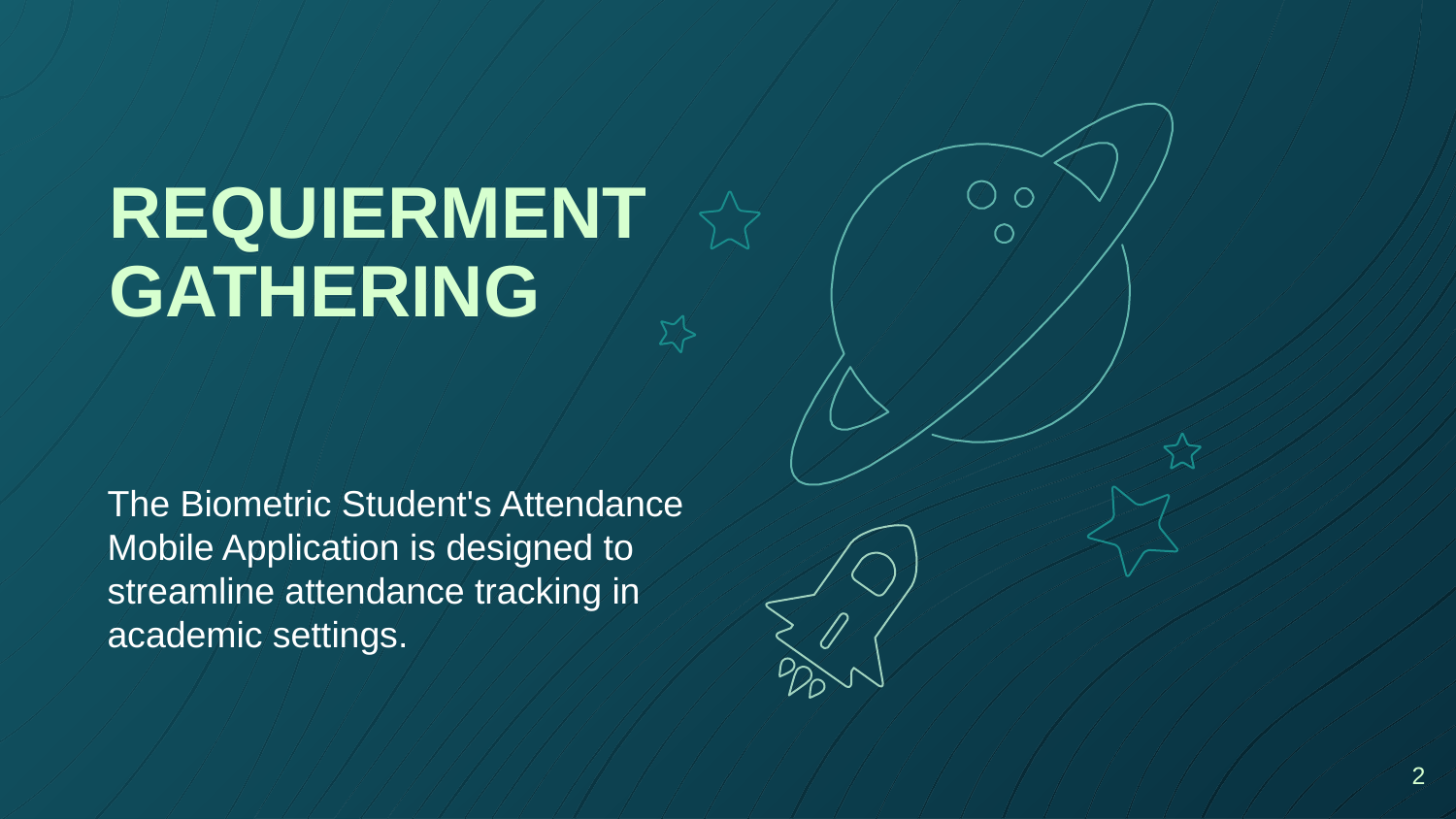

# REQUIERMENT GATHERING

The Biometric Student's Attendance Mobile Application is designed to streamline attendance tracking in academic settings.

2